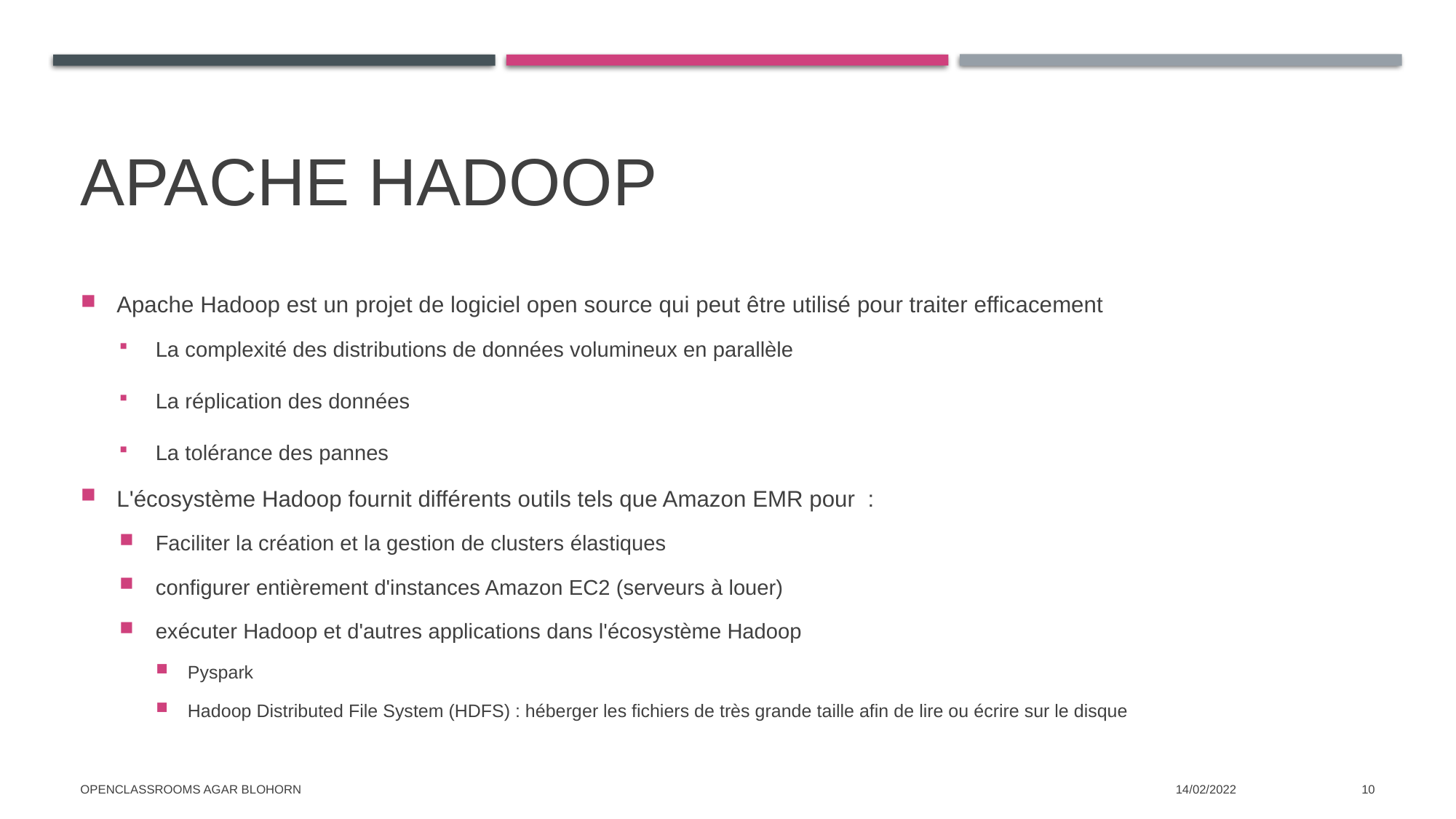

# Apache HADOOP
Apache Hadoop est un projet de logiciel open source qui peut être utilisé pour traiter efficacement
La complexité des distributions de données volumineux en parallèle
La réplication des données
La tolérance des pannes
L'écosystème Hadoop fournit différents outils tels que Amazon EMR pour  :
Faciliter la création et la gestion de clusters élastiques
configurer entièrement d'instances Amazon EC2 (serveurs à louer)
exécuter Hadoop et d'autres applications dans l'écosystème Hadoop
Pyspark
Hadoop Distributed File System (HDFS) : héberger les fichiers de très grande taille afin de lire ou écrire sur le disque

Openclassrooms Agar Blohorn
14/02/2022
10